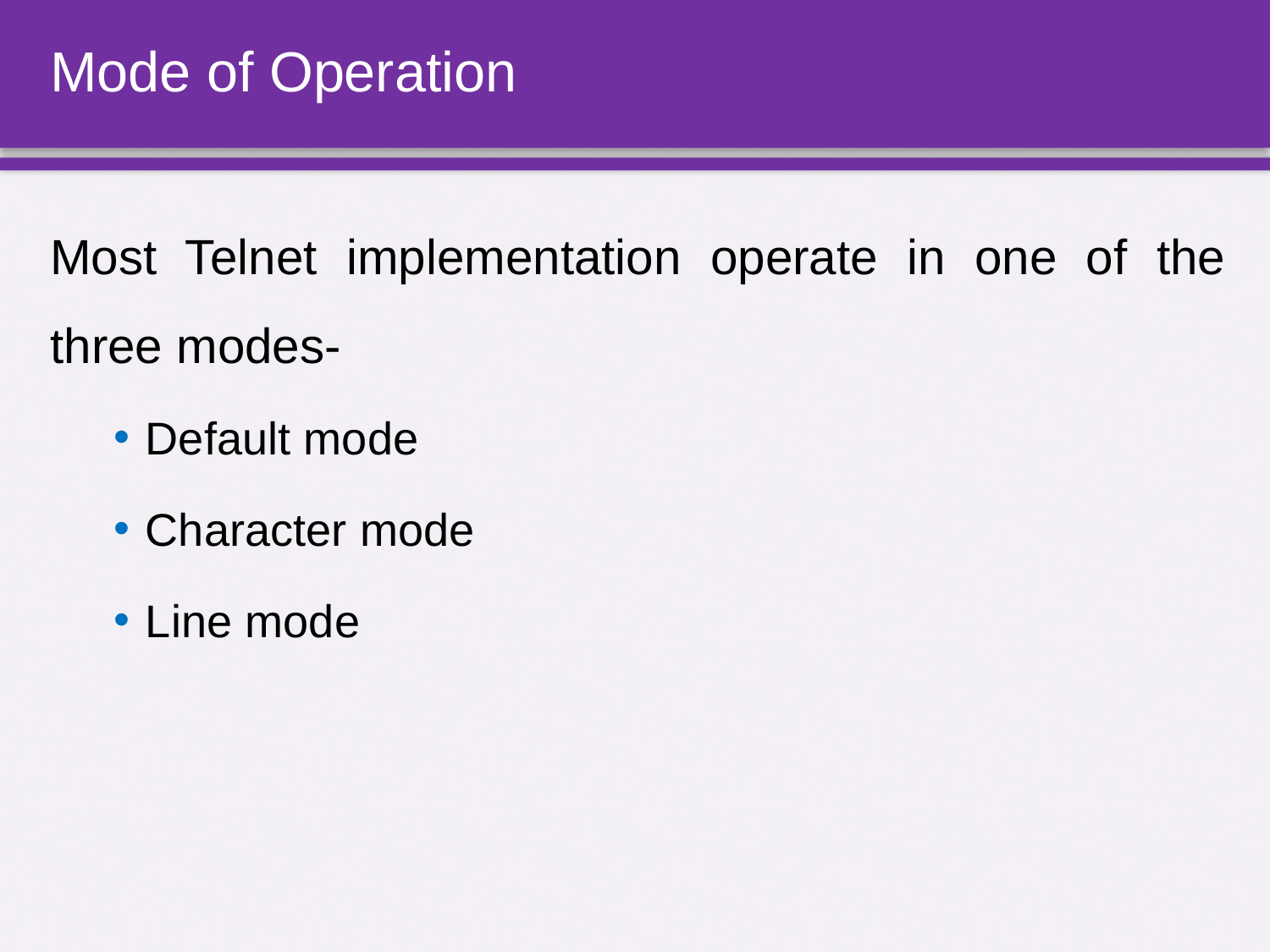

# Mode of Operation
Most Telnet implementation operate in one of the three modes-
Default mode
Character mode
Line mode